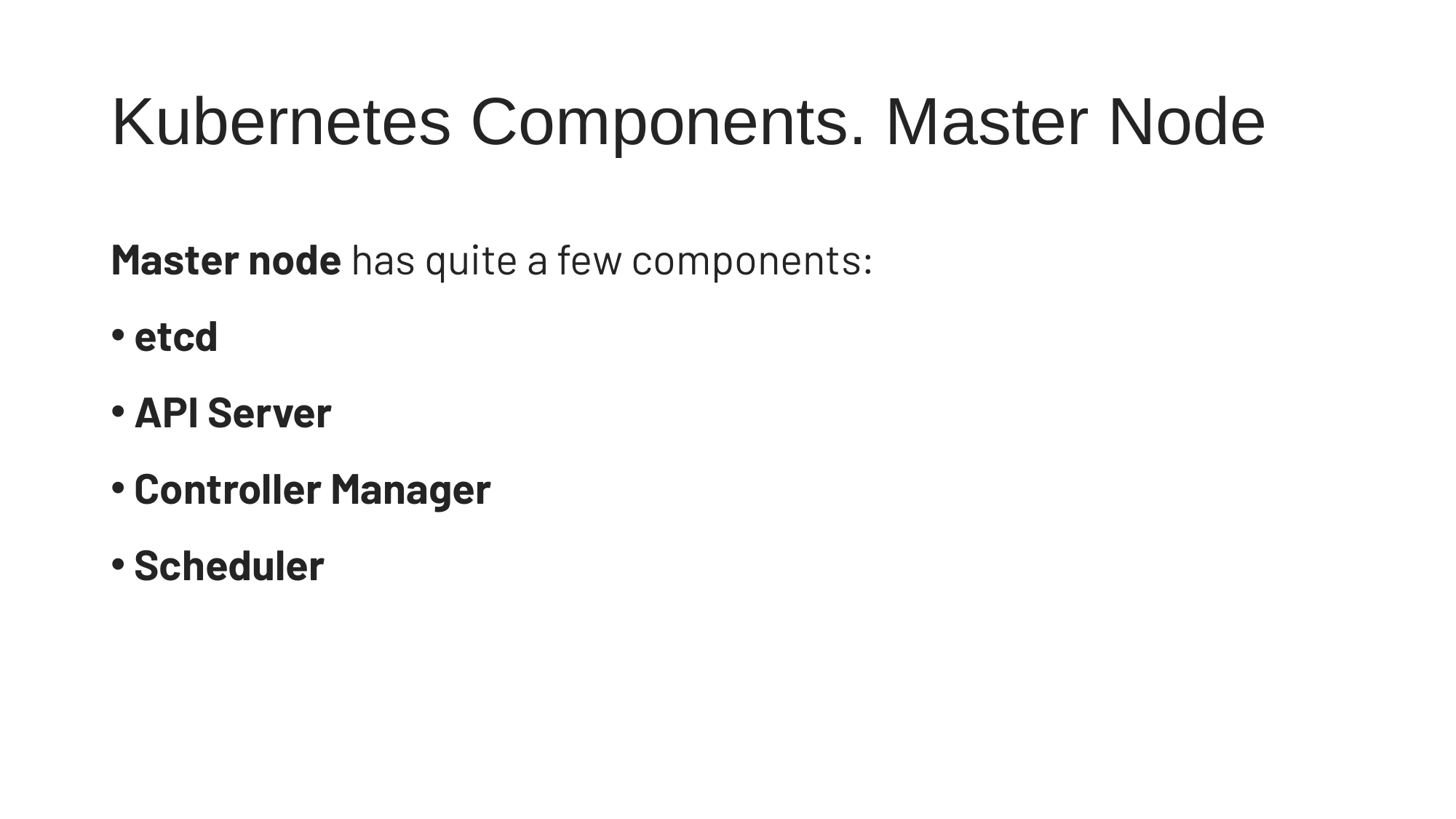

# Kubernetes Components. Master Node
Master node has quite a few components:
 etcd
 API Server
 Controller Manager
 Scheduler